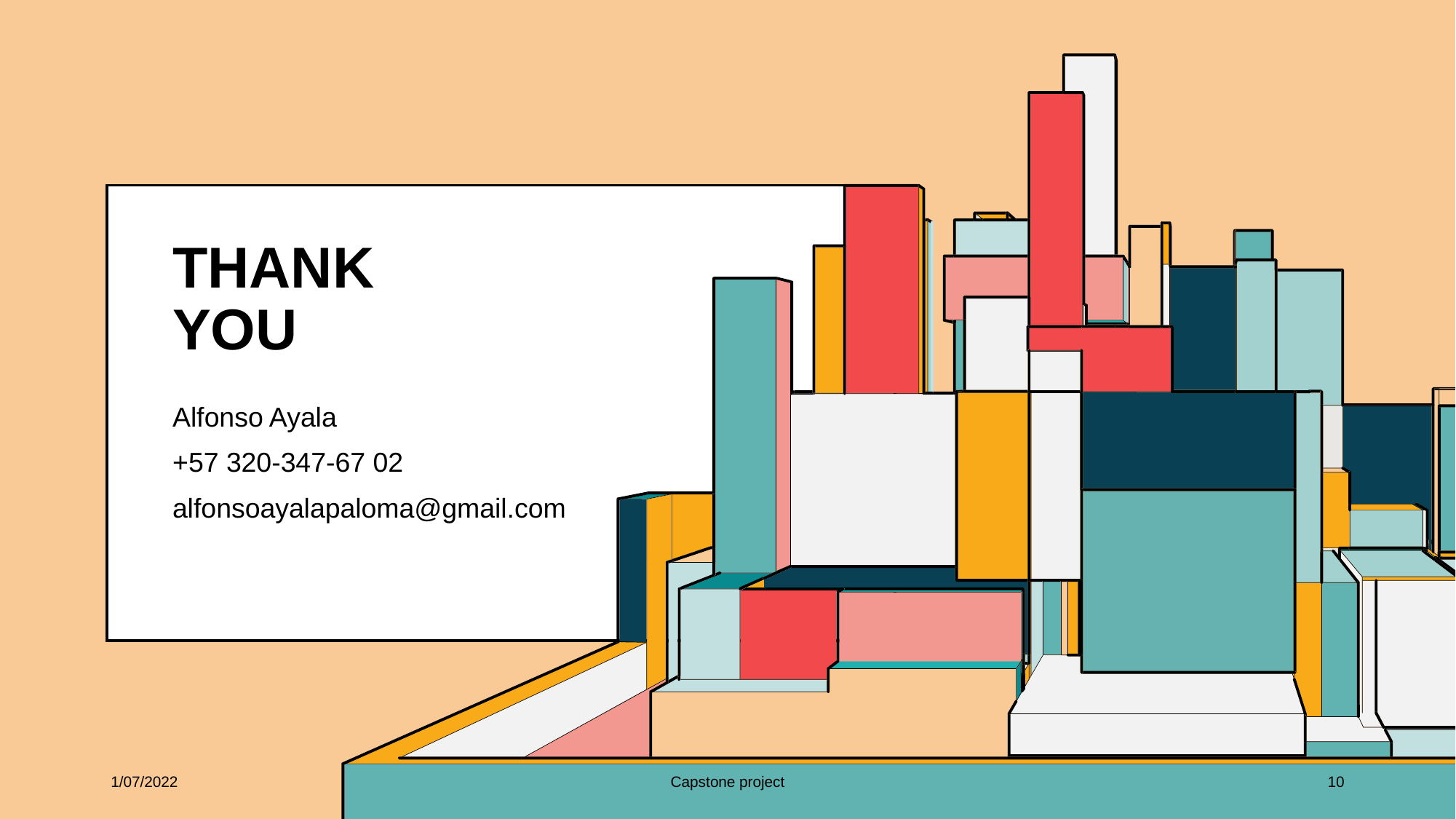

# THANK YOU
Alfonso Ayala
+57 320-347-67 02
alfonsoayalapaloma@gmail.com
1/07/2022
Capstone project
10